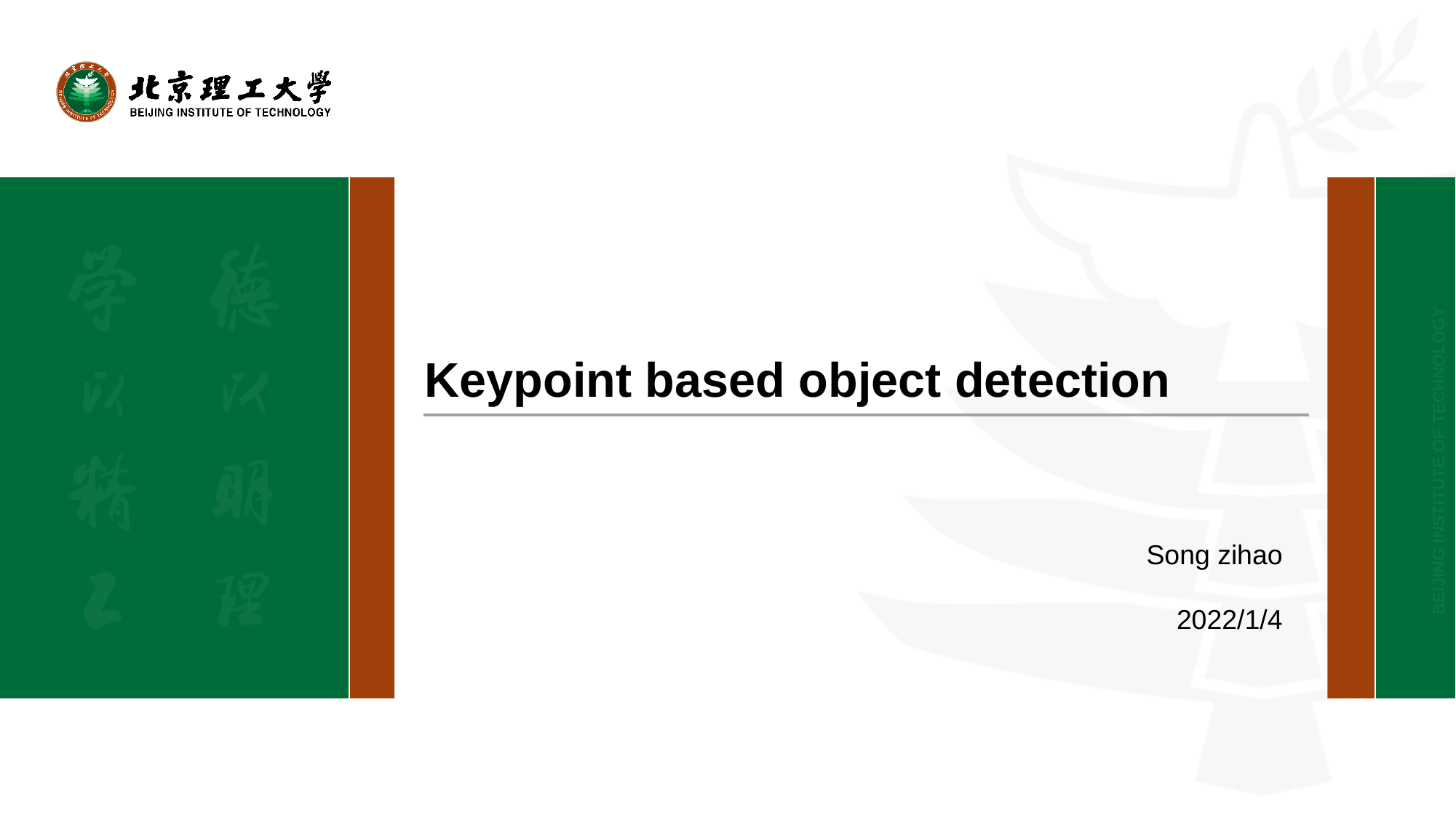

Keypoint based object detection
Song zihao
2022/1/4